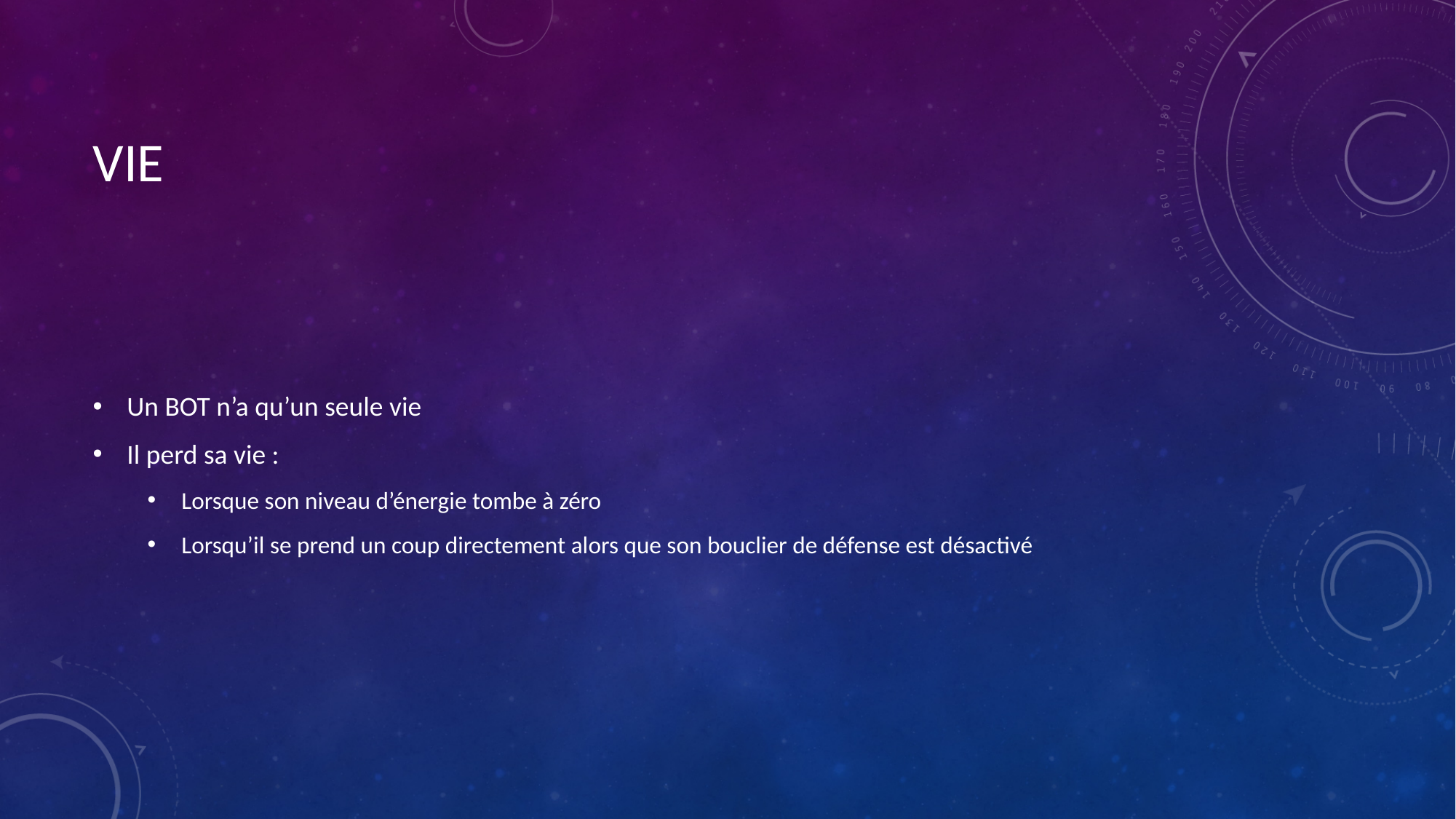

# Vie
Un BOT n’a qu’un seule vie
Il perd sa vie :
Lorsque son niveau d’énergie tombe à zéro
Lorsqu’il se prend un coup directement alors que son bouclier de défense est désactivé